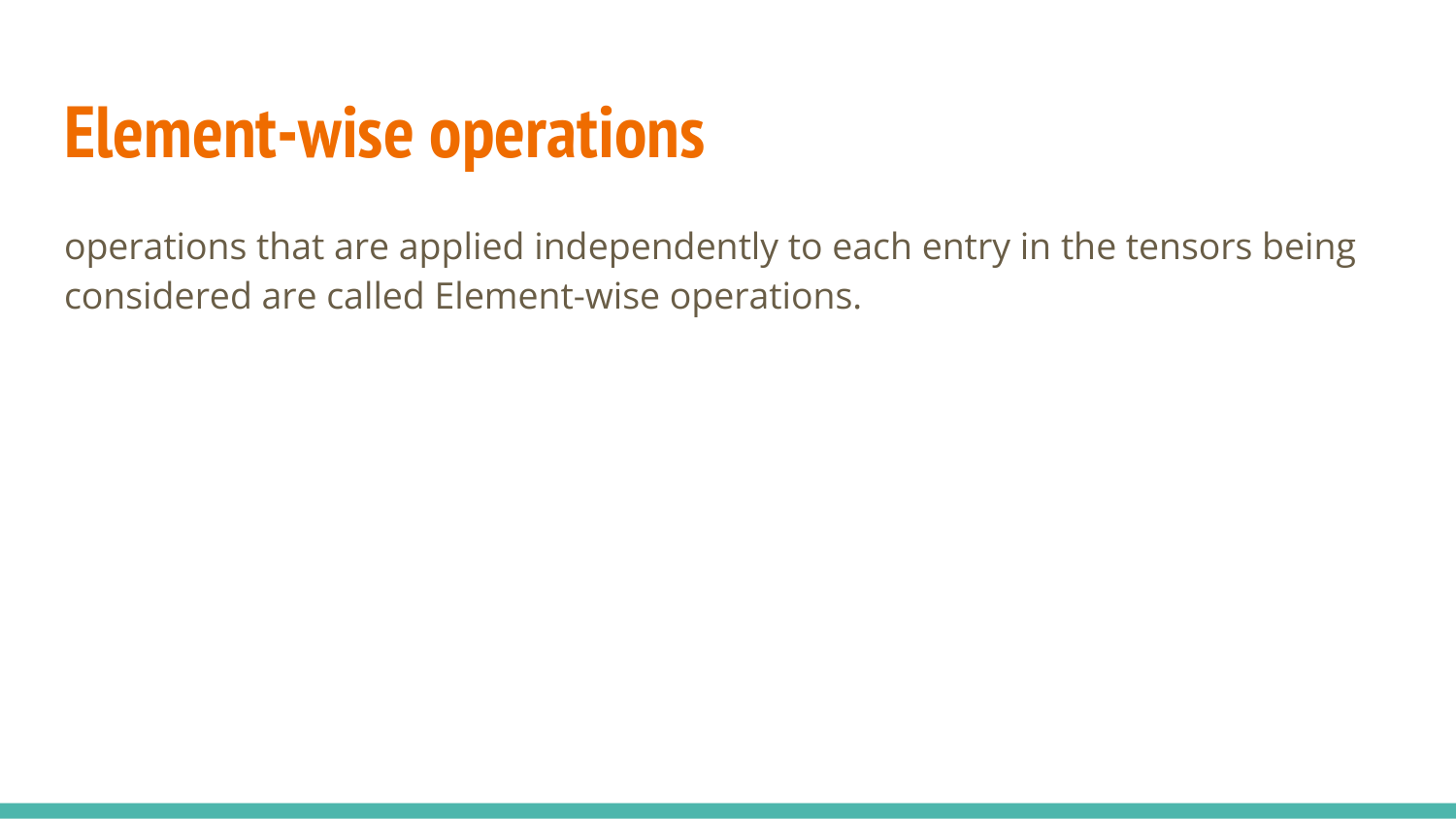

# Element-wise operations
operations that are applied independently to each entry in the tensors being considered are called Element-wise operations.